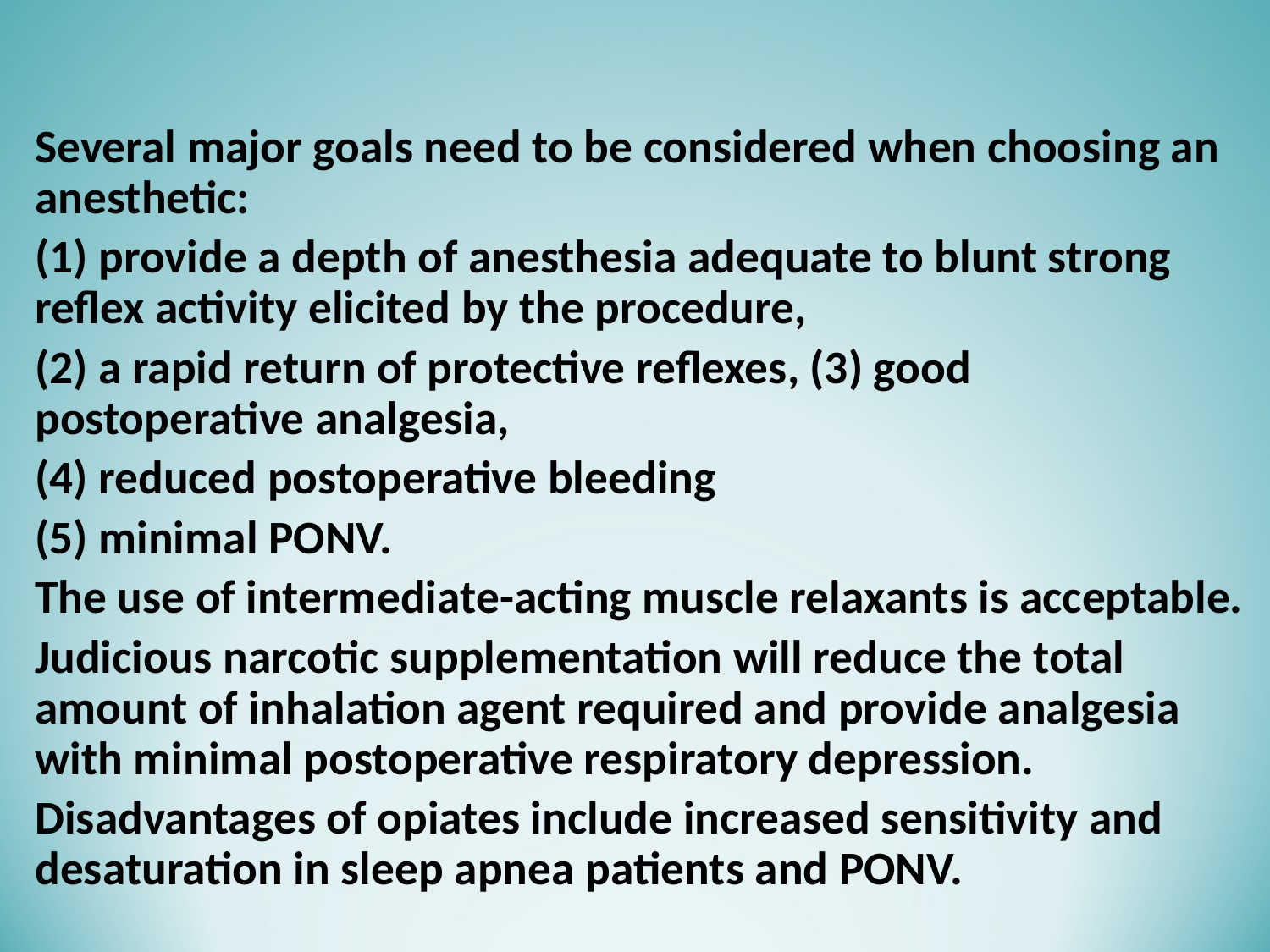

#

Several major goals need to be considered when choosing an anesthetic:
(1) provide a depth of anesthesia adequate to blunt strong reflex activity elicited by the procedure,
(2) a rapid return of protective reflexes, (3) good postoperative analgesia,
(4) reduced postoperative bleeding
(5) minimal PONV.
The use of intermediate-acting muscle relaxants is acceptable.
Judicious narcotic supplementation will reduce the total amount of inhalation agent required and provide analgesia with minimal postoperative respiratory depression.
Disadvantages of opiates include increased sensitivity and desaturation in sleep apnea patients and PONV.